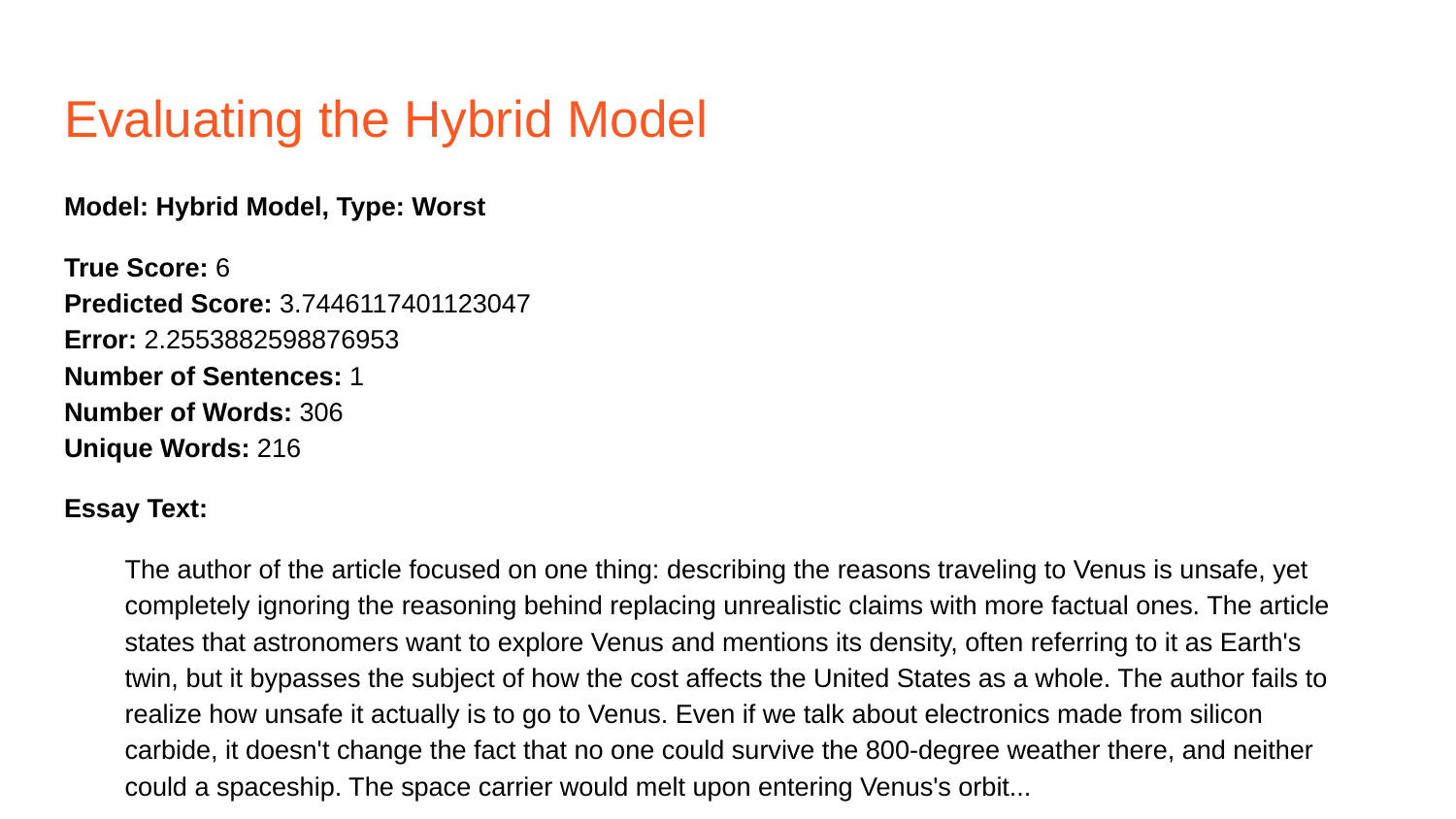

# Evaluating the Hybrid Model
Model: Hybrid Model, Type: Worst
True Score: 6
Predicted Score: 3.7446117401123047
Error: 2.2553882598876953
Number of Sentences: 1
Number of Words: 306
Unique Words: 216
Essay Text:
The author of the article focused on one thing: describing the reasons traveling to Venus is unsafe, yet completely ignoring the reasoning behind replacing unrealistic claims with more factual ones. The article states that astronomers want to explore Venus and mentions its density, often referring to it as Earth's twin, but it bypasses the subject of how the cost affects the United States as a whole. The author fails to realize how unsafe it actually is to go to Venus. Even if we talk about electronics made from silicon carbide, it doesn't change the fact that no one could survive the 800-degree weather there, and neither could a spaceship. The space carrier would melt upon entering Venus's orbit...